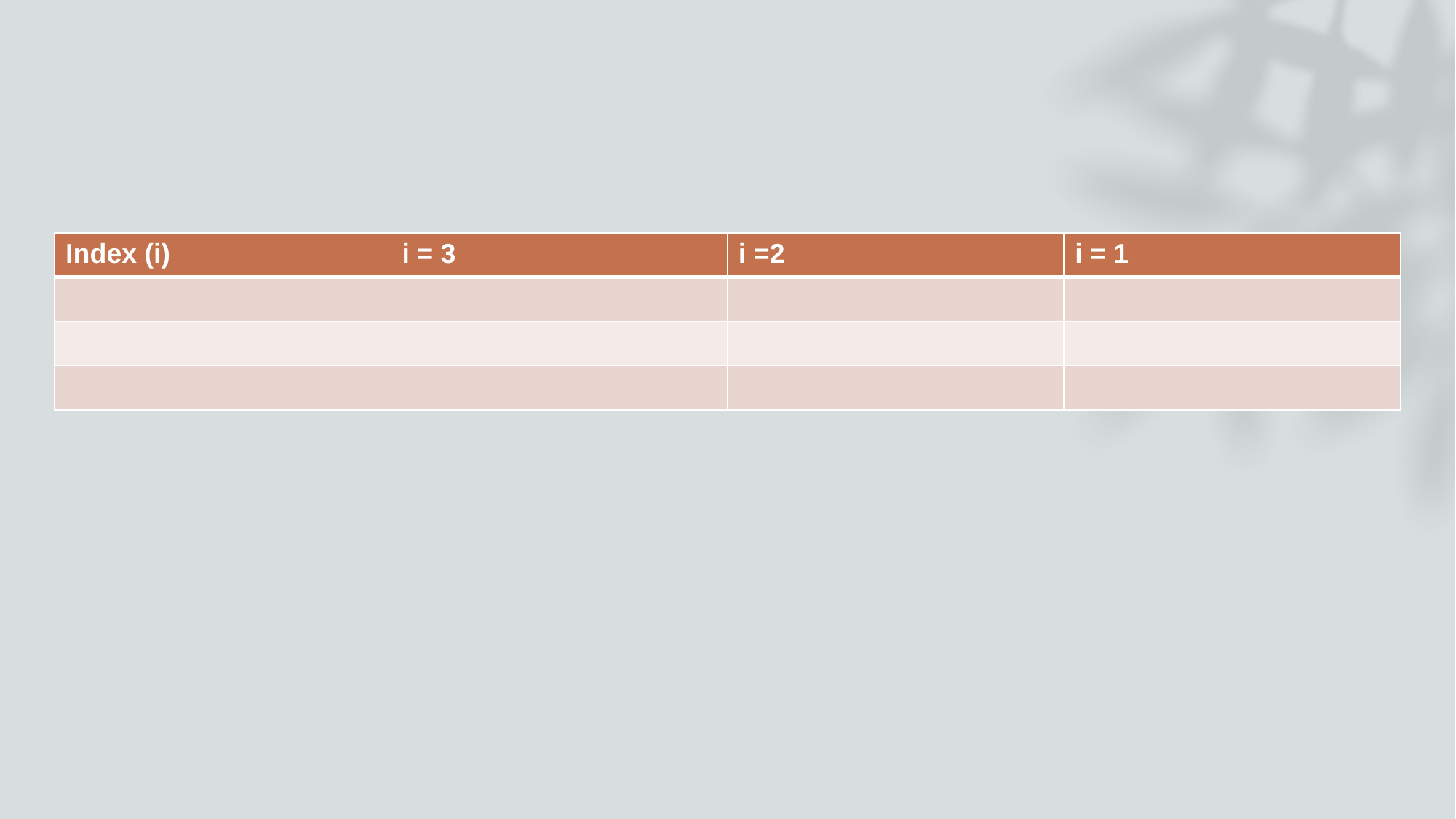

#
| Index (i) | i = 3 | i =2 | i = 1 |
| --- | --- | --- | --- |
|  |  |  |  |
|  |  |  |  |
|  |  |  |  |